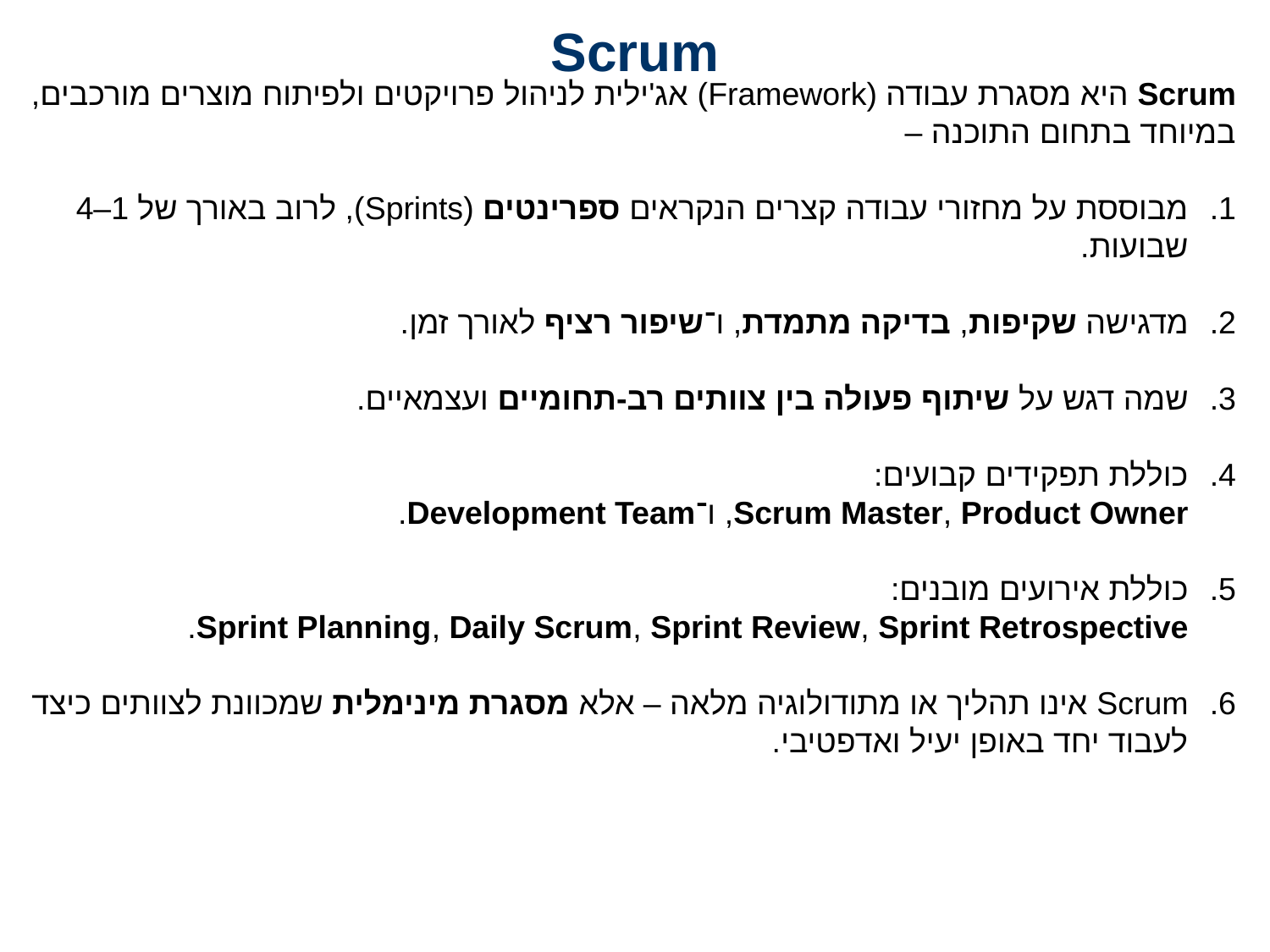

# Scrum
Scrum היא מסגרת עבודה (Framework) אג'ילית לניהול פרויקטים ולפיתוח מוצרים מורכבים, במיוחד בתחום התוכנה –

מבוססת על מחזורי עבודה קצרים הנקראים ספרינטים (Sprints), לרוב באורך של 1–4 שבועות.

מדגישה שקיפות, בדיקה מתמדת, ו־שיפור רציף לאורך זמן.

שמה דגש על שיתוף פעולה בין צוותים רב-תחומיים ועצמאיים.

כוללת תפקידים קבועים:
Scrum Master, Product Owner, ו־Development Team.

כוללת אירועים מובנים:
Sprint Planning, Daily Scrum, Sprint Review, Sprint Retrospective.

Scrum אינו תהליך או מתודולוגיה מלאה – אלא מסגרת מינימלית שמכוונת לצוותים כיצד לעבוד יחד באופן יעיל ואדפטיבי.